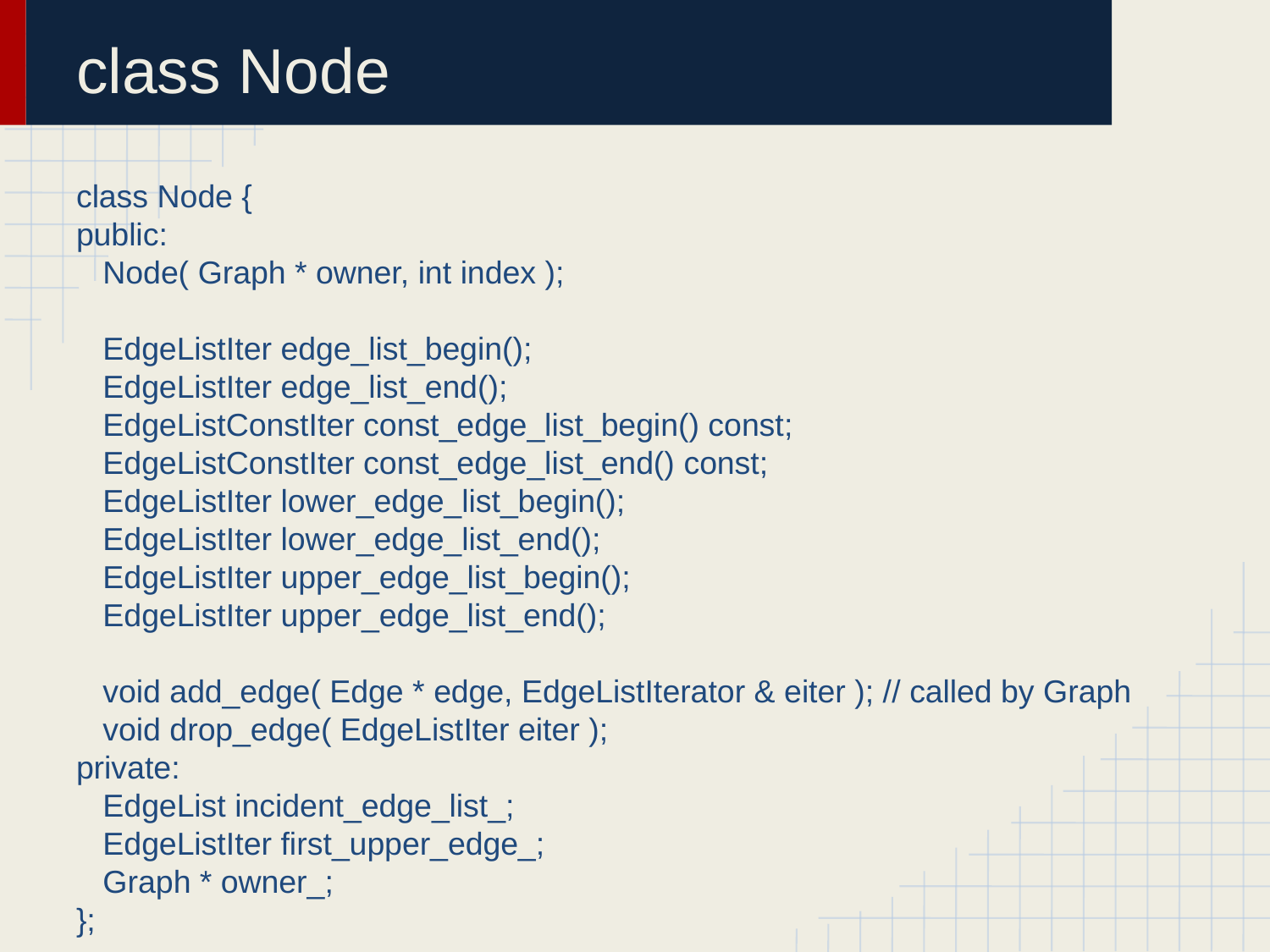

# class Node
class Node {
public:
   Node( Graph * owner, int index );

   EdgeListIter edge_list_begin();
   EdgeListIter edge_list_end();
   EdgeListConstIter const_edge_list_begin() const;
   EdgeListConstIter const_edge_list_end() const;
   EdgeListIter lower_edge_list_begin();
   EdgeListIter lower_edge_list_end();
   EdgeListIter upper_edge_list_begin();
   EdgeListIter upper_edge_list_end();

   void add_edge( Edge * edge, EdgeListIterator & eiter ); // called by Graph
   void drop_edge( EdgeListIter eiter );
private:
   EdgeList incident_edge_list_;
   EdgeListIter first_upper_edge_;
   Graph * owner_;
};